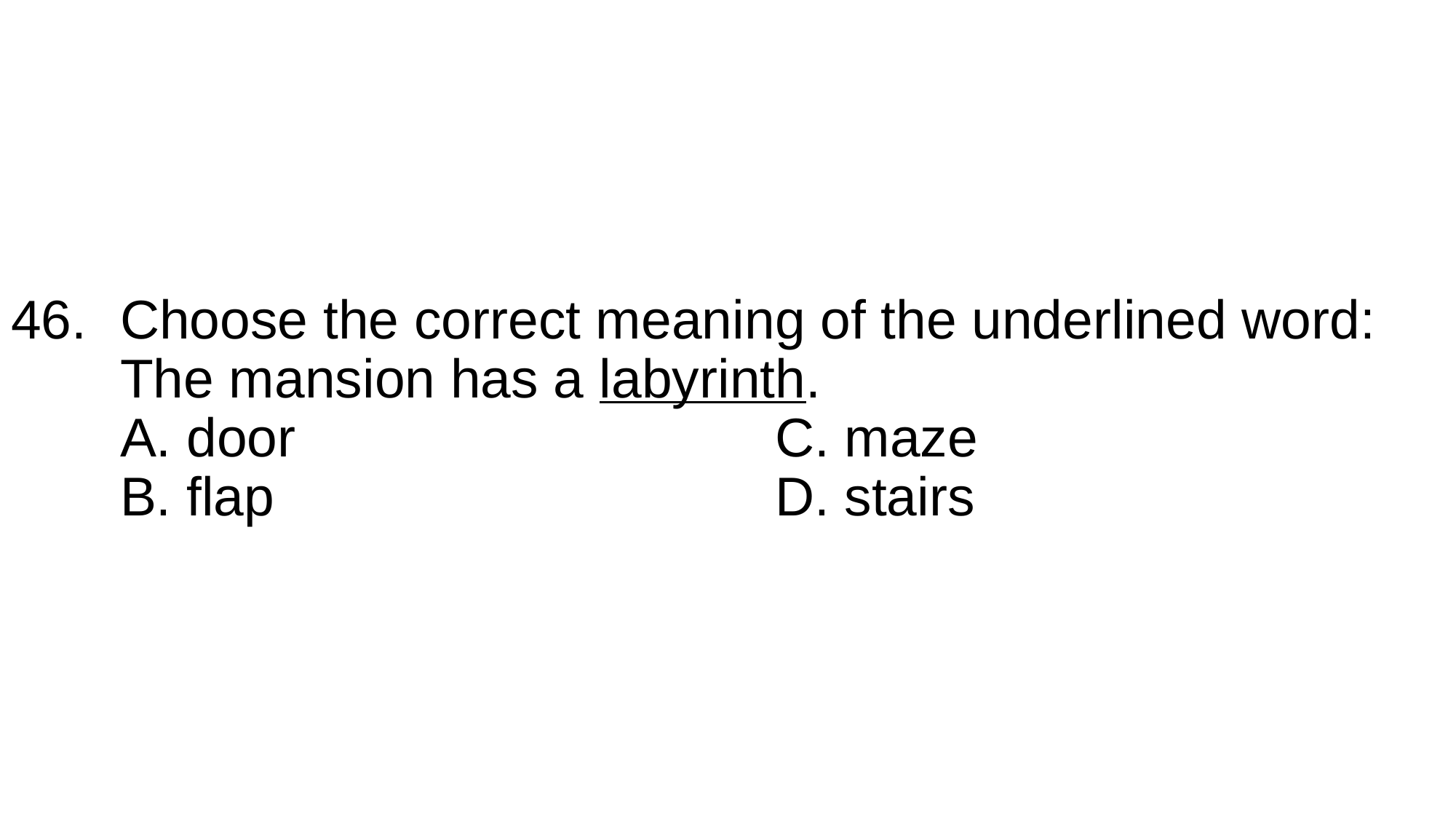

# 46. 	Choose the correct meaning of the underlined word: The mansion has a labyrinth. A. door					C. maze B. flap					D. stairs